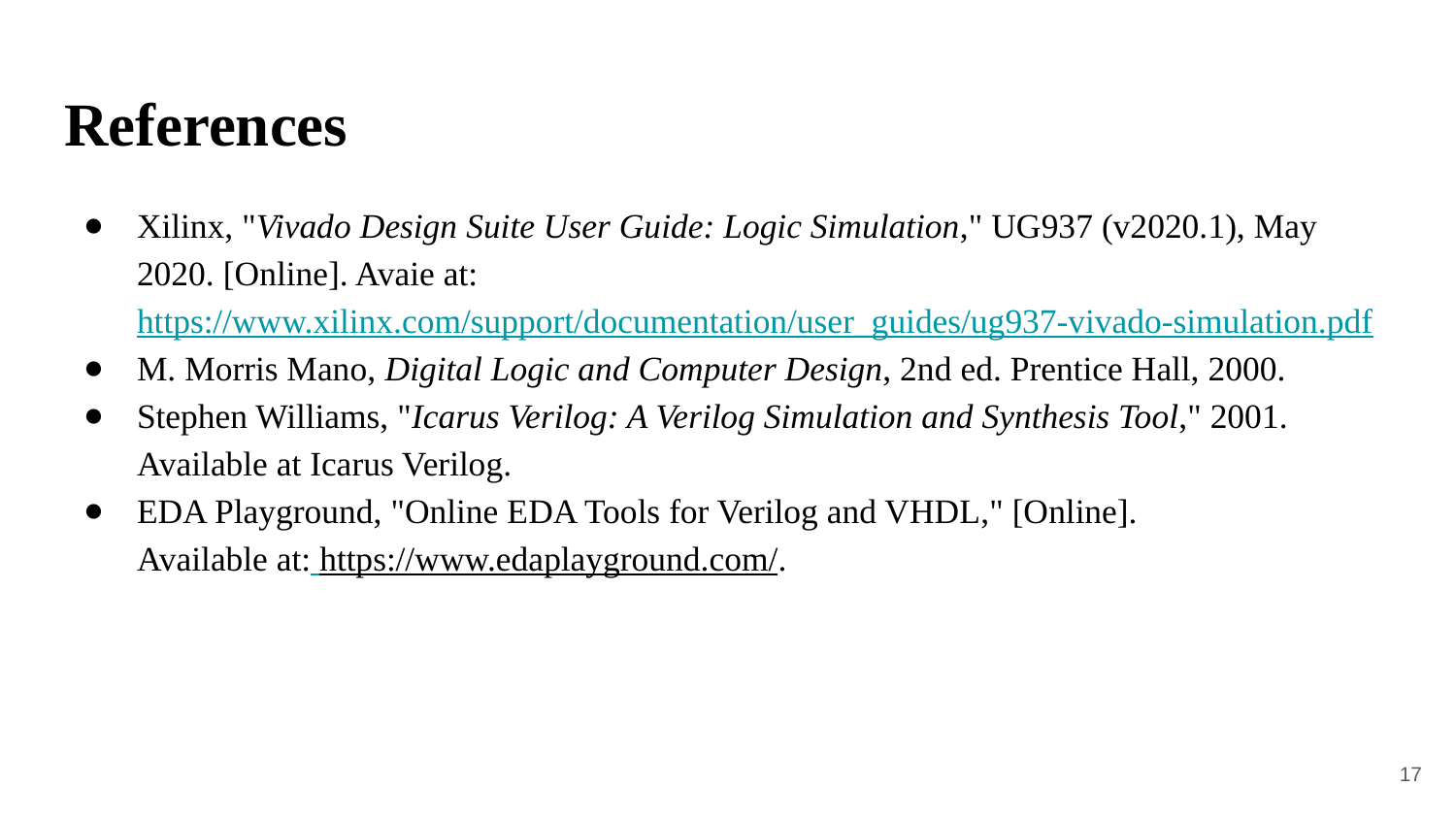

# References
Xilinx, "Vivado Design Suite User Guide: Logic Simulation," UG937 (v2020.1), May 2020. [Online]. Avaie at: https://www.xilinx.com/support/documentation/user_guides/ug937-vivado-simulation.pdf
M. Morris Mano, Digital Logic and Computer Design, 2nd ed. Prentice Hall, 2000.
Stephen Williams, "Icarus Verilog: A Verilog Simulation and Synthesis Tool," 2001. Available at Icarus Verilog.
EDA Playground, "Online EDA Tools for Verilog and VHDL," [Online].               Available at: https://www.edaplayground.com/.
17